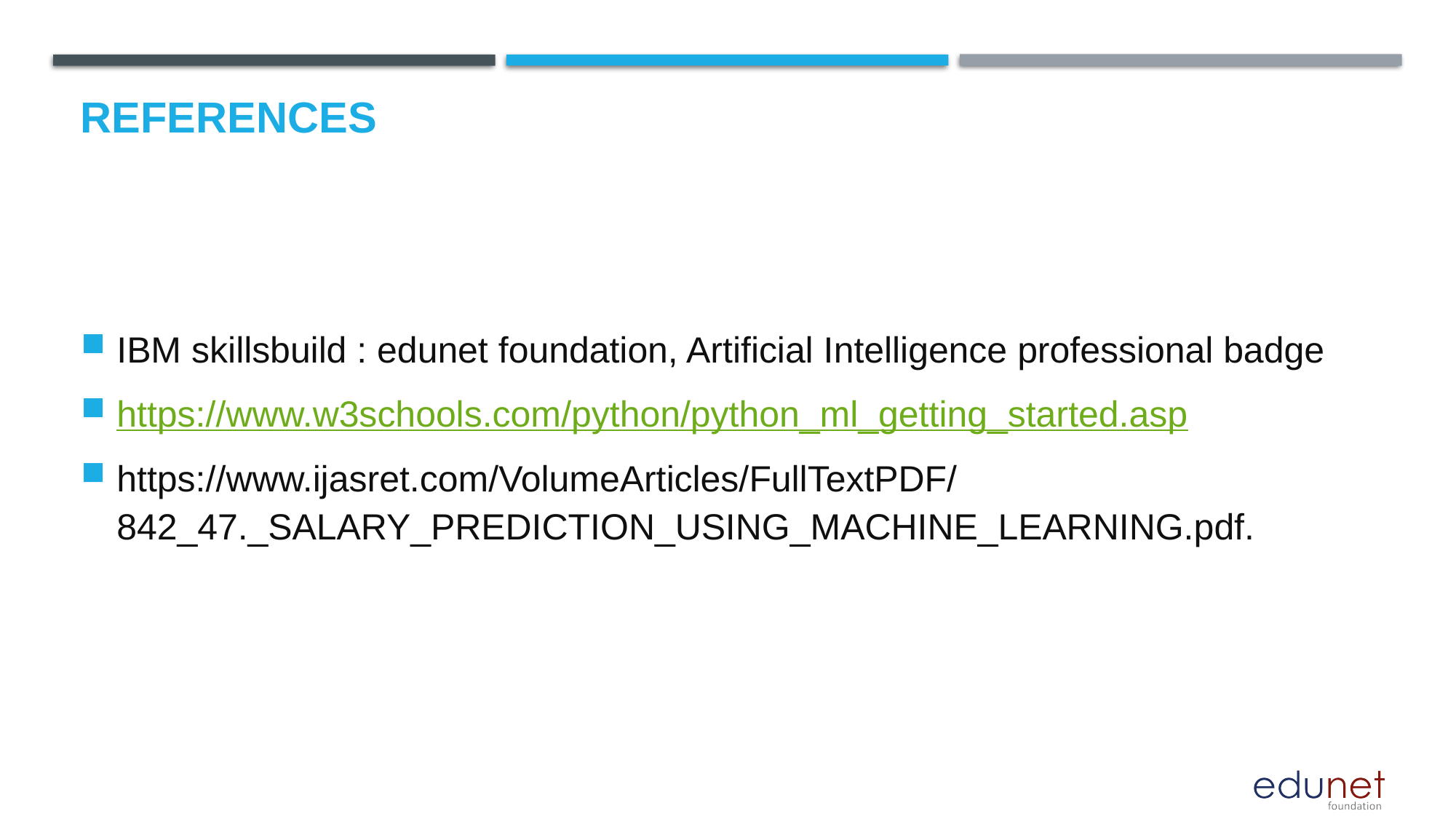

# References
IBM skillsbuild : edunet foundation, Artificial Intelligence professional badge
https://www.w3schools.com/python/python_ml_getting_started.asp
https://www.ijasret.com/VolumeArticles/FullTextPDF/842_47._SALARY_PREDICTION_USING_MACHINE_LEARNING.pdf.